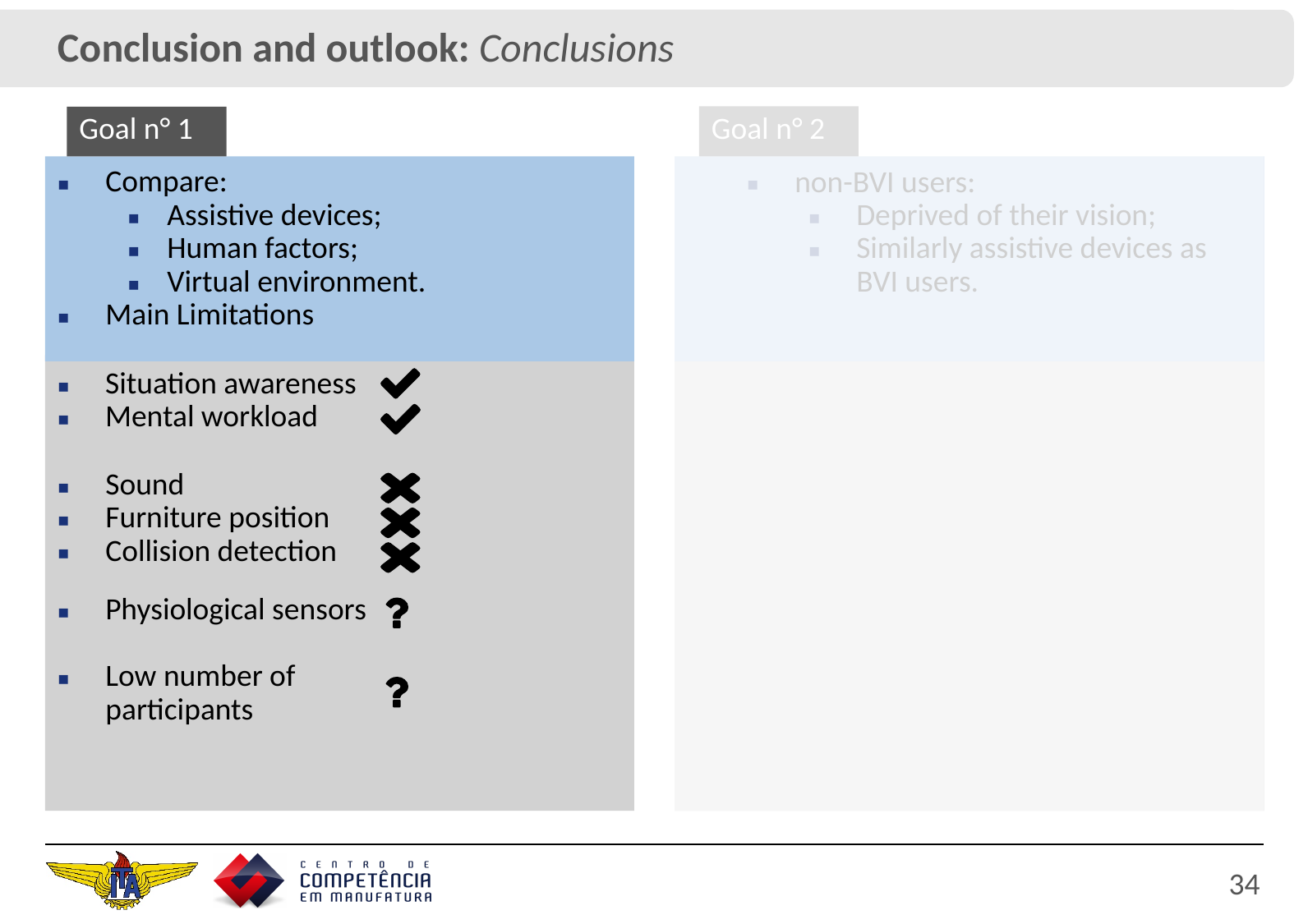

Conclusion and outlook: Conclusions
Goal n° 1

Compare:
Assistive devices;
Human factors;
Virtual environment.
Main Limitations

Goal n° 2

non-BVI users:
Deprived of their vision;
Similarly assistive devices as BVI users.

Situation awareness
Mental workload

Sound
Furniture position
Collision detection

Physiological sensors

Low number of participants